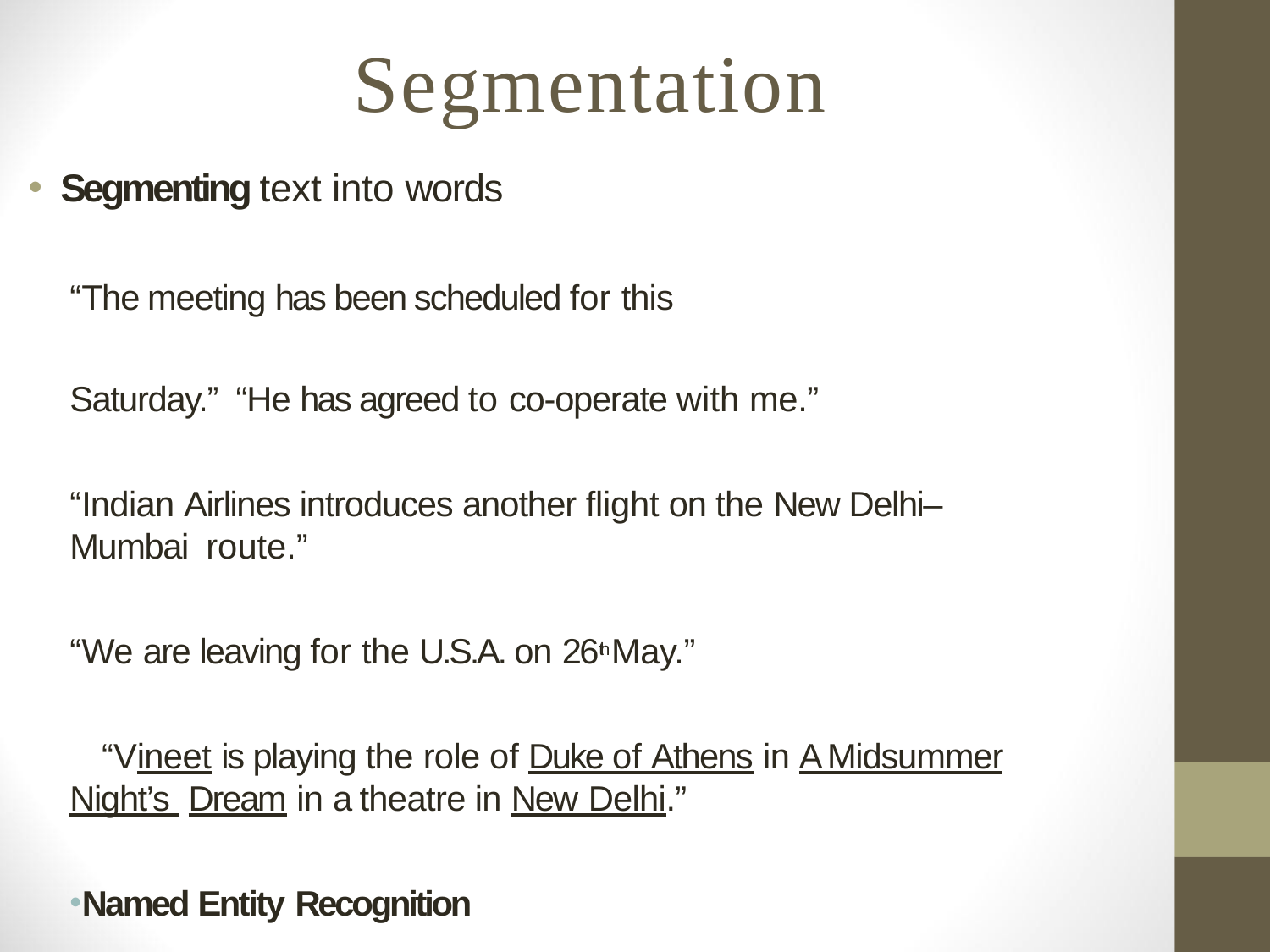

# Segmentation
Segmenting text into words
“The meeting has been scheduled for this Saturday.”  “He has agreed to co-operate with me.”

“Indian Airlines introduces another flight on the New Delhi–Mumbai  route.”

“We are leaving for the U.S.A. on 26th May.”

“Vineet is playing the role of Duke of Athens in A Midsummer Night’s  Dream in a theatre in New Delhi.”

Named Entity Recognition